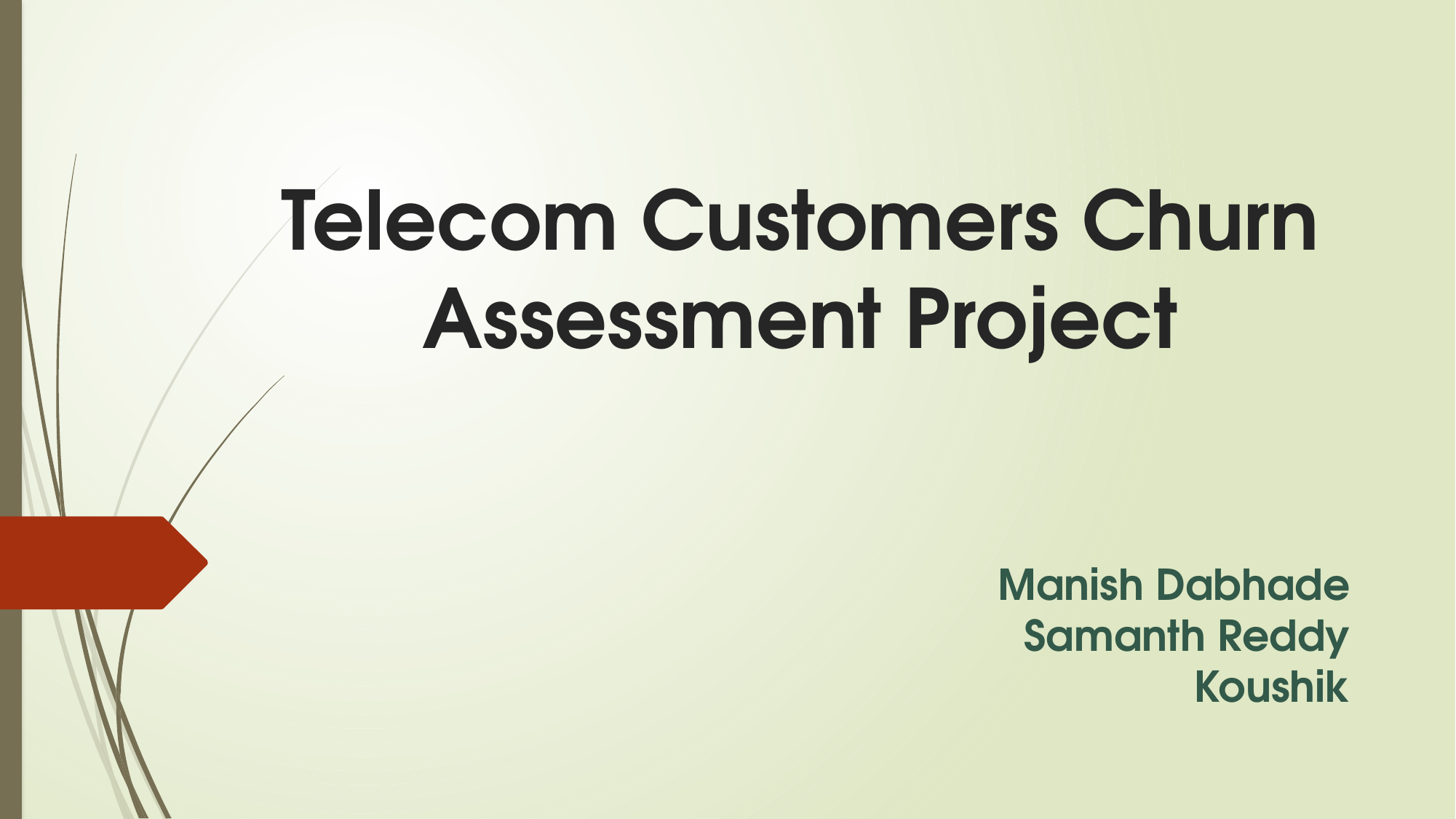

# Telecom Customers Churn Assessment Project
Manish Dabhade
Samanth Reddy
Koushik